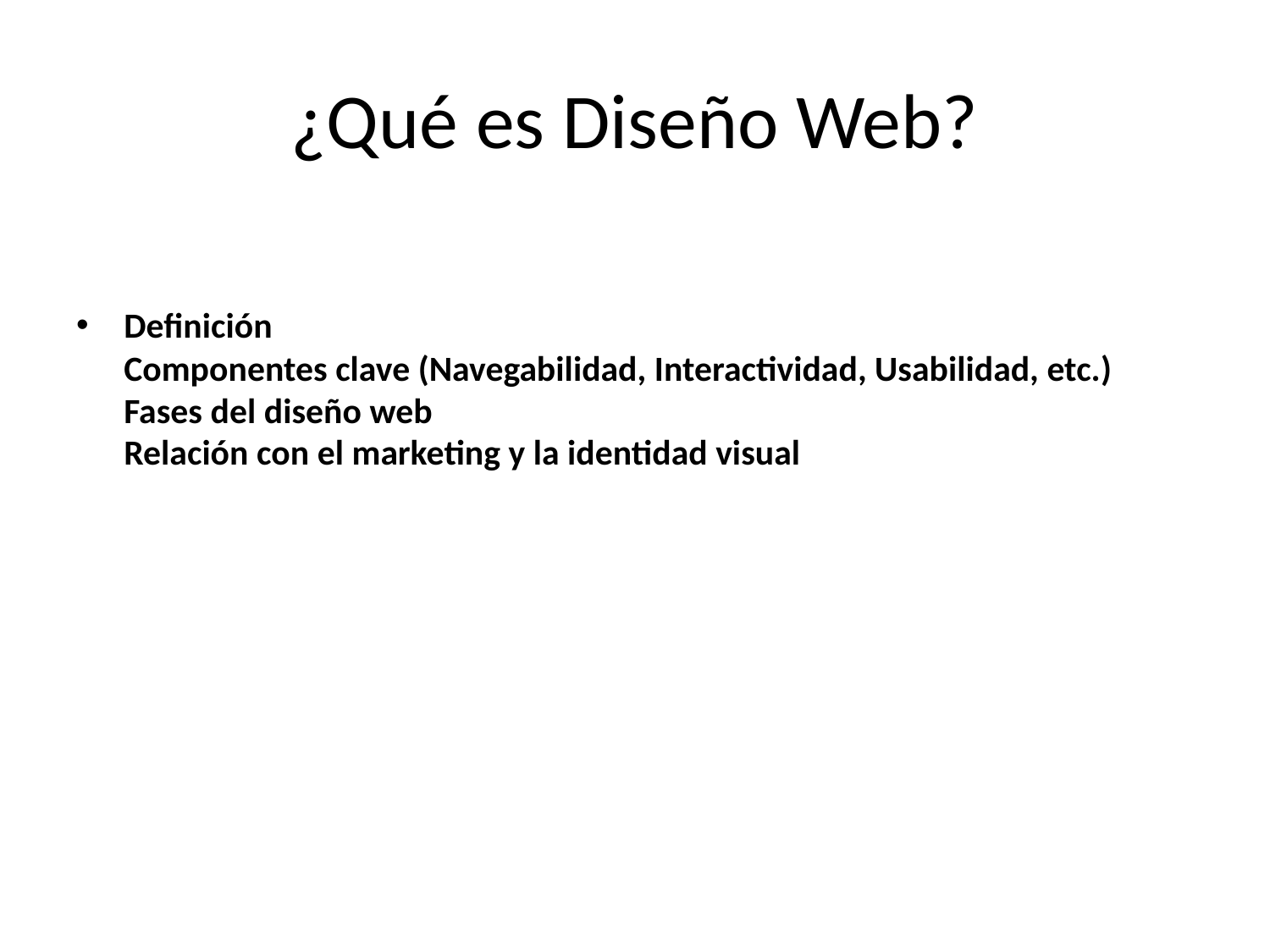

# ¿Qué es Diseño Web?

Definición
Componentes clave (Navegabilidad, Interactividad, Usabilidad, etc.)
Fases del diseño web
Relación con el marketing y la identidad visual